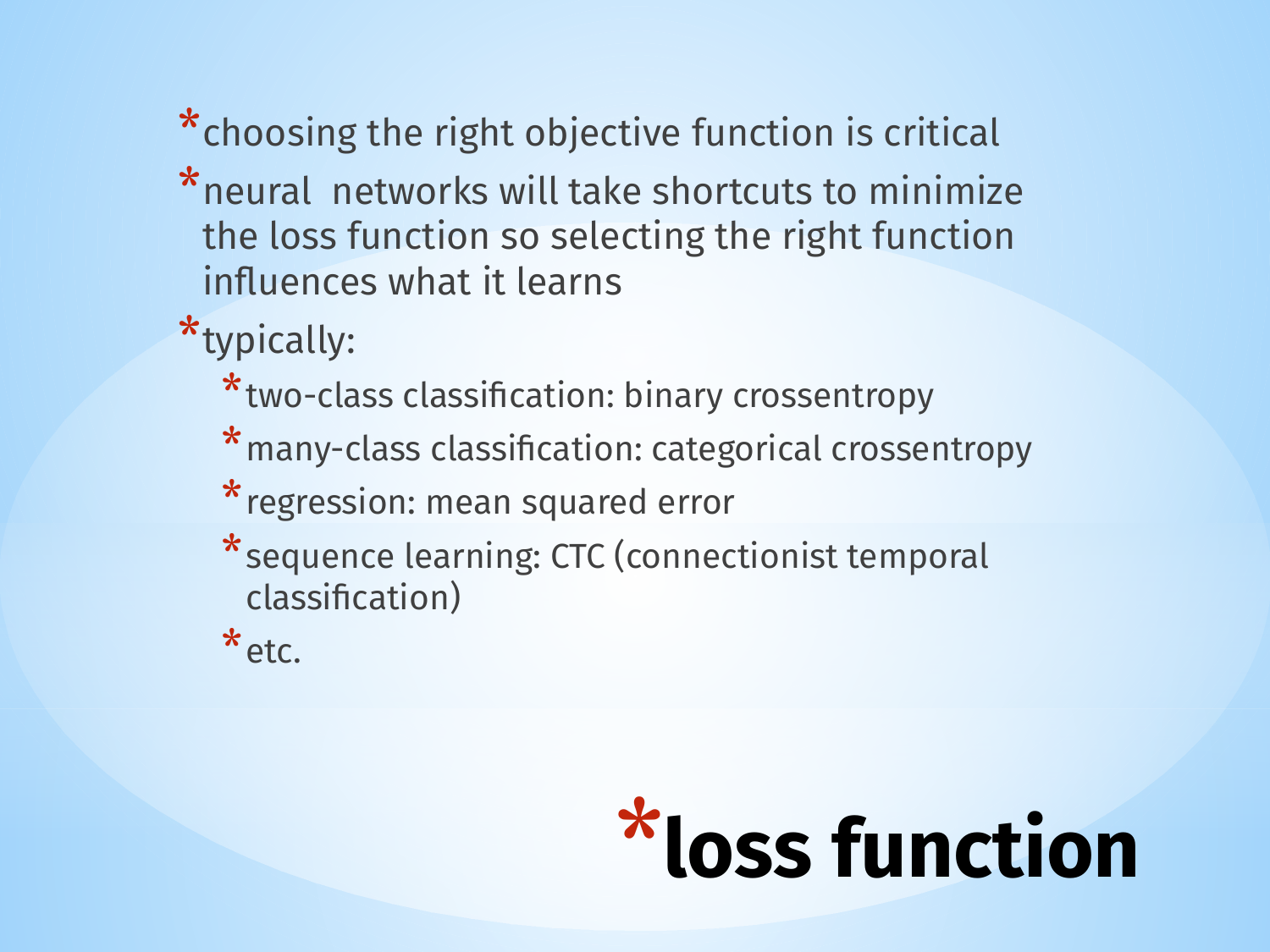

choosing the right objective function is critical
neural  networks will take shortcuts to minimize the loss function so selecting the right function influences what it learns
typically:
two-class classification: binary crossentropy
many-class classification: categorical crossentropy
regression: mean squared error
sequence learning: CTC (connectionist temporal classification)
etc.
# loss function